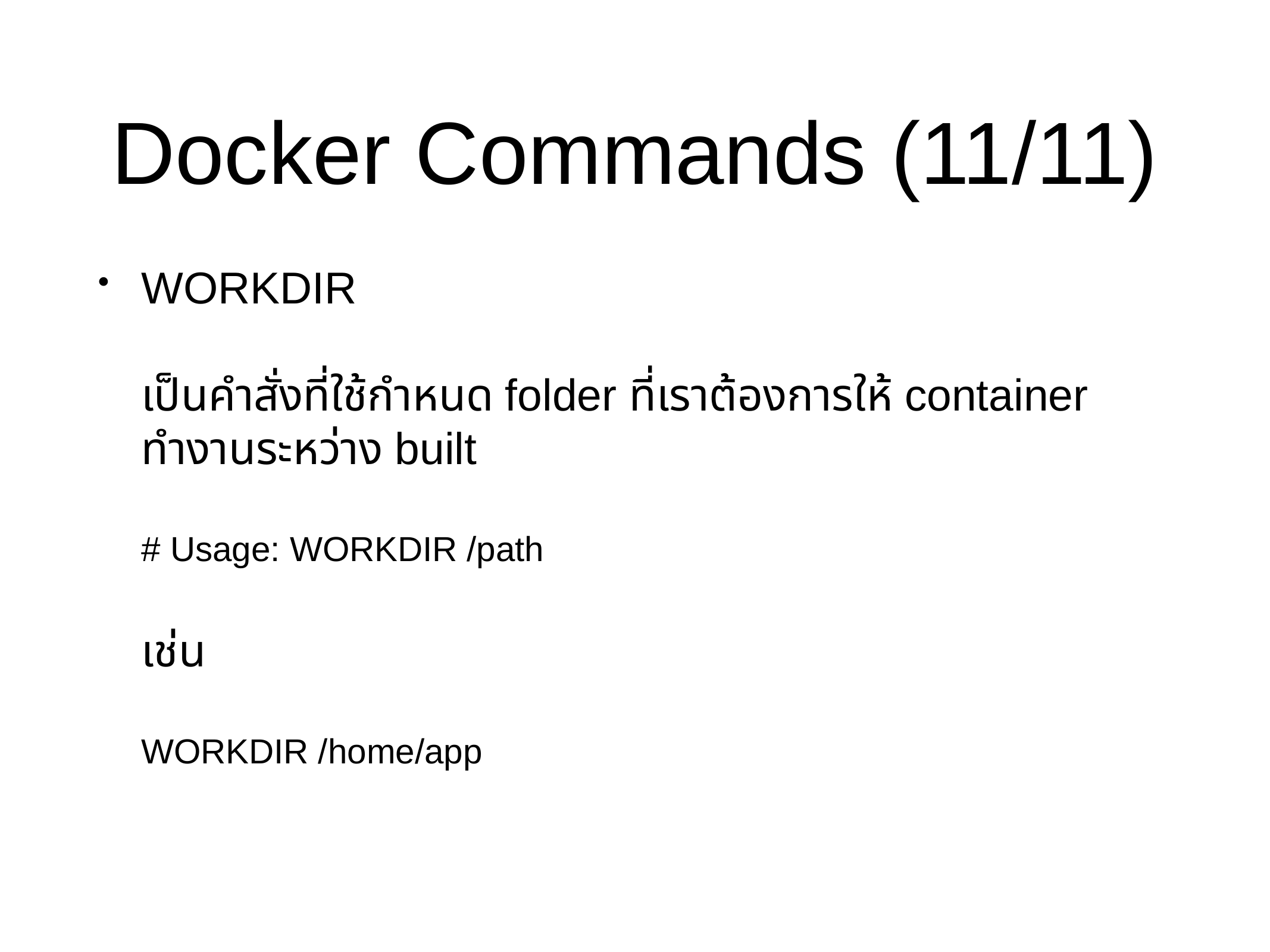

16
# Docker Commands (11/11)
WORKDIR
เป็นคำสั่งที่ใช้กำหนด folder ที่เราต้องการให้ container ทำงานระหว่าง built
# Usage: WORKDIR /path
เช่น
WORKDIR /home/app